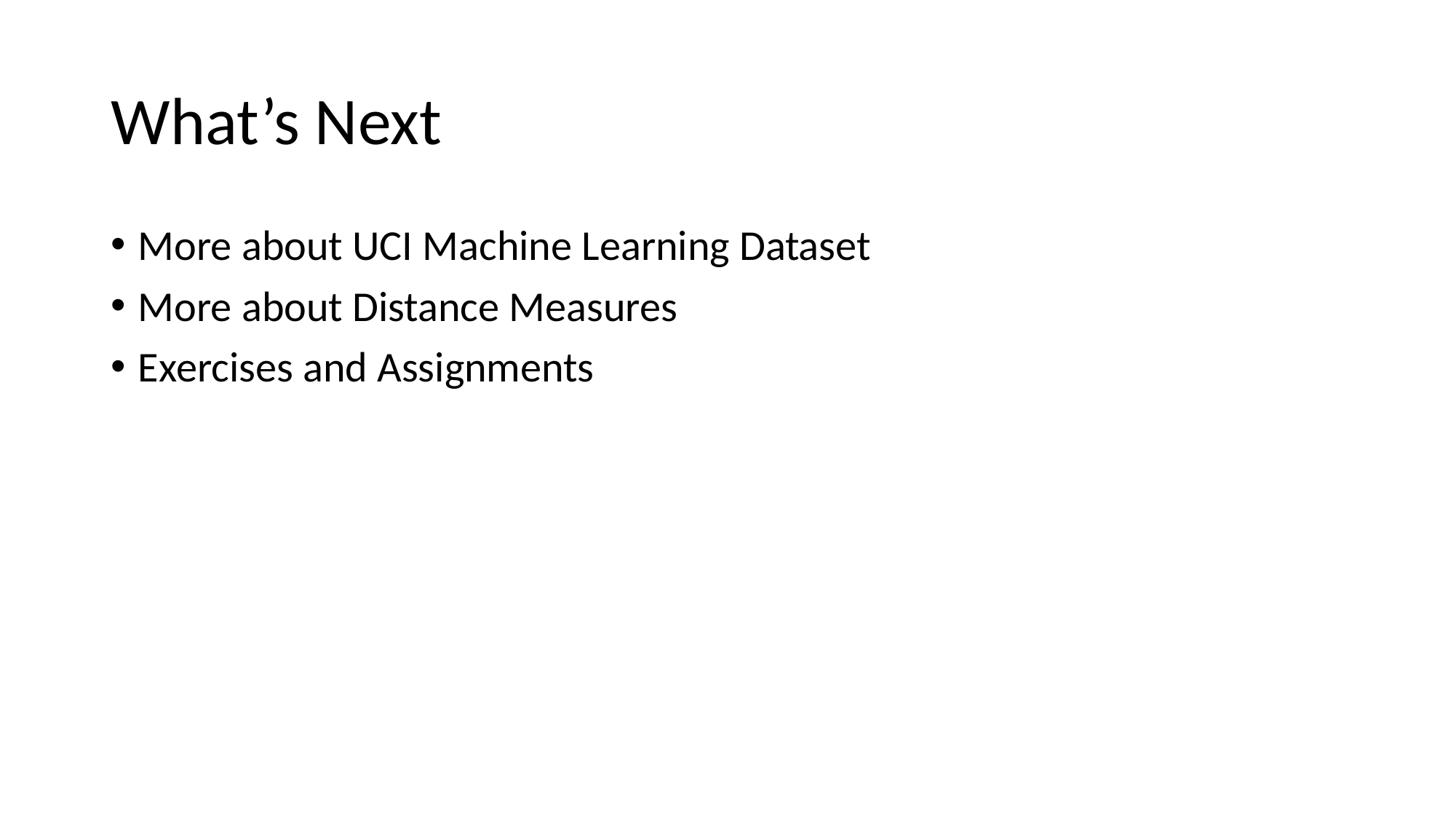

# What’s Next
More about UCI Machine Learning Dataset
More about Distance Measures
Exercises and Assignments